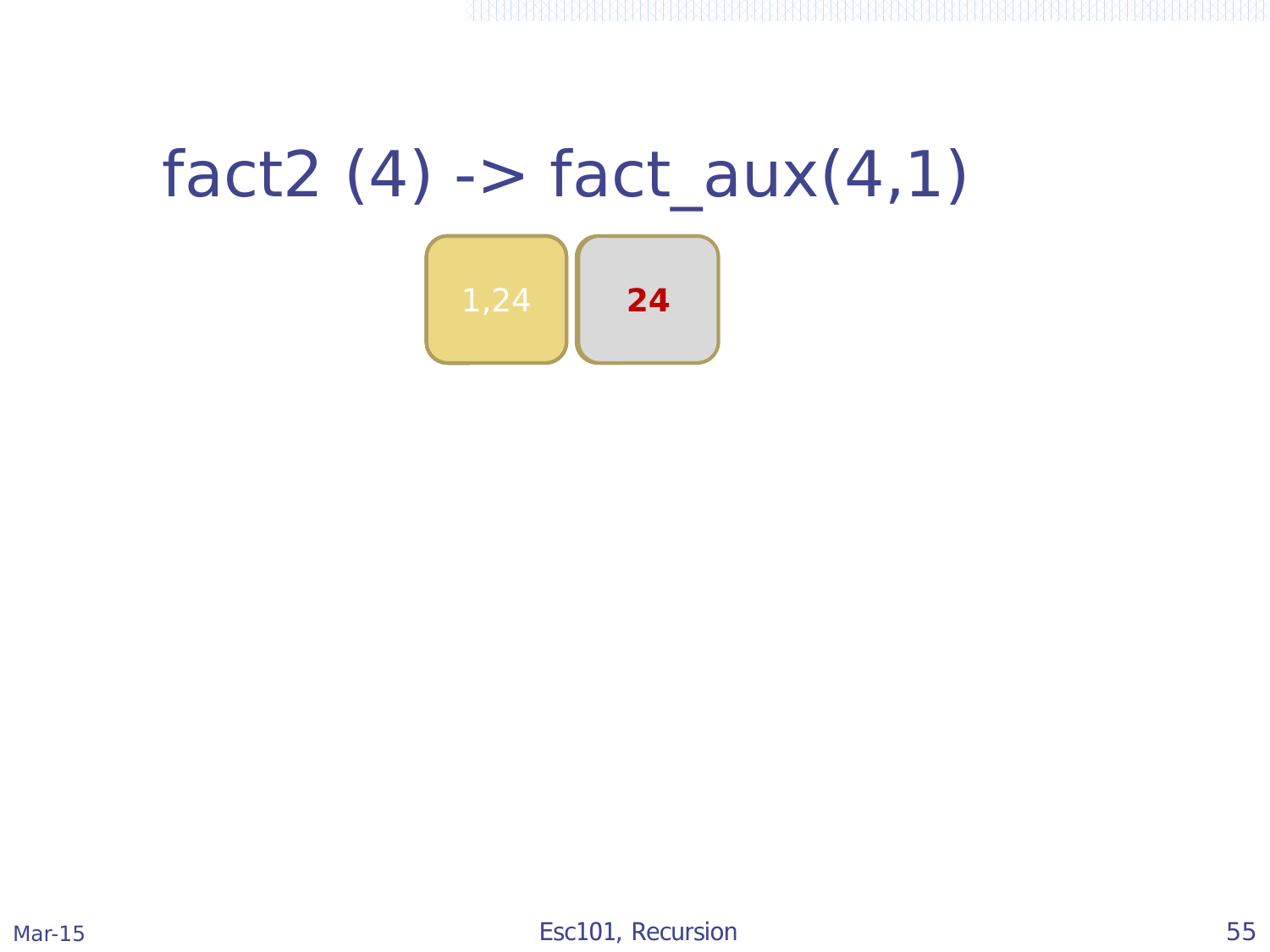

fact2 (4) -> fact_aux(4,1)
4,1
3,4
2,12
1,24

24
Mar-15
Esc101, Recursion
55